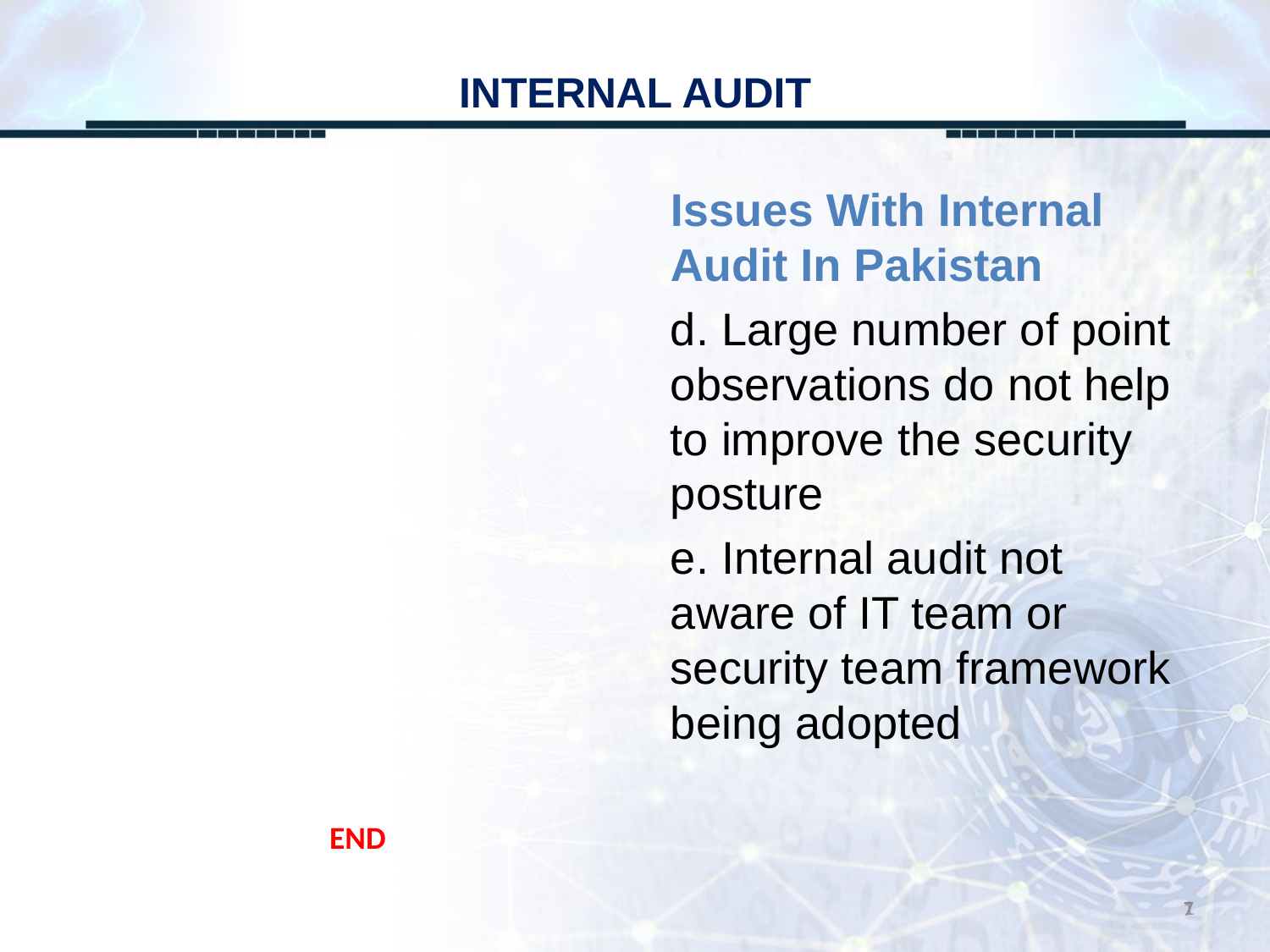

# INTERNAL AUDIT
Issues With Internal Audit In Pakistan
d. Large number of point observations do not help to improve the security posture
e. Internal audit not aware of IT team or security team framework being adopted
END
7